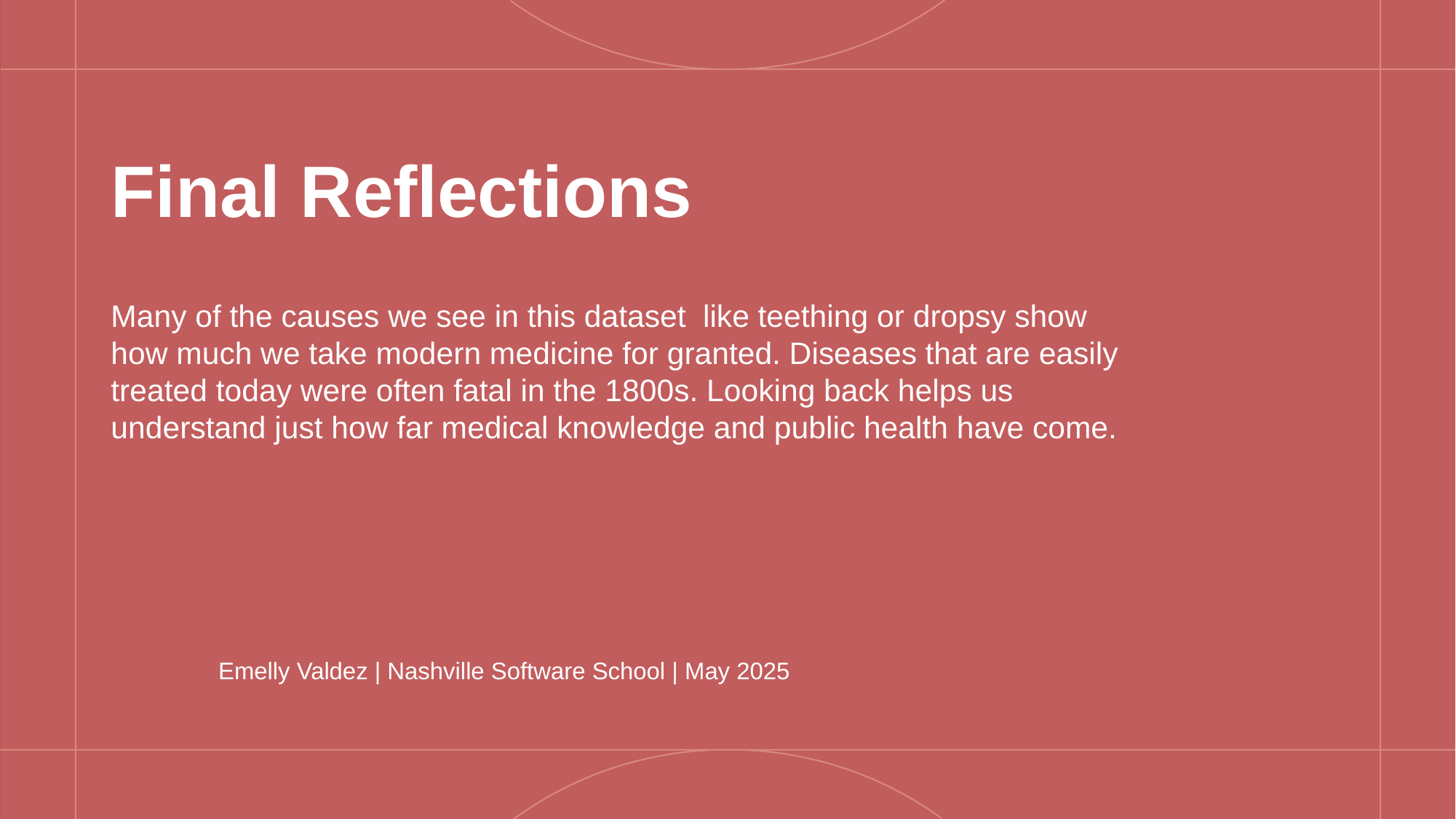

# Final Reflections
Many of the causes we see in this dataset  like teething or dropsy show how much we take modern medicine for granted. Diseases that are easily treated today were often fatal in the 1800s. Looking back helps us understand just how far medical knowledge and public health have come.

		 Emelly Valdez | Nashville Software School | May 2025